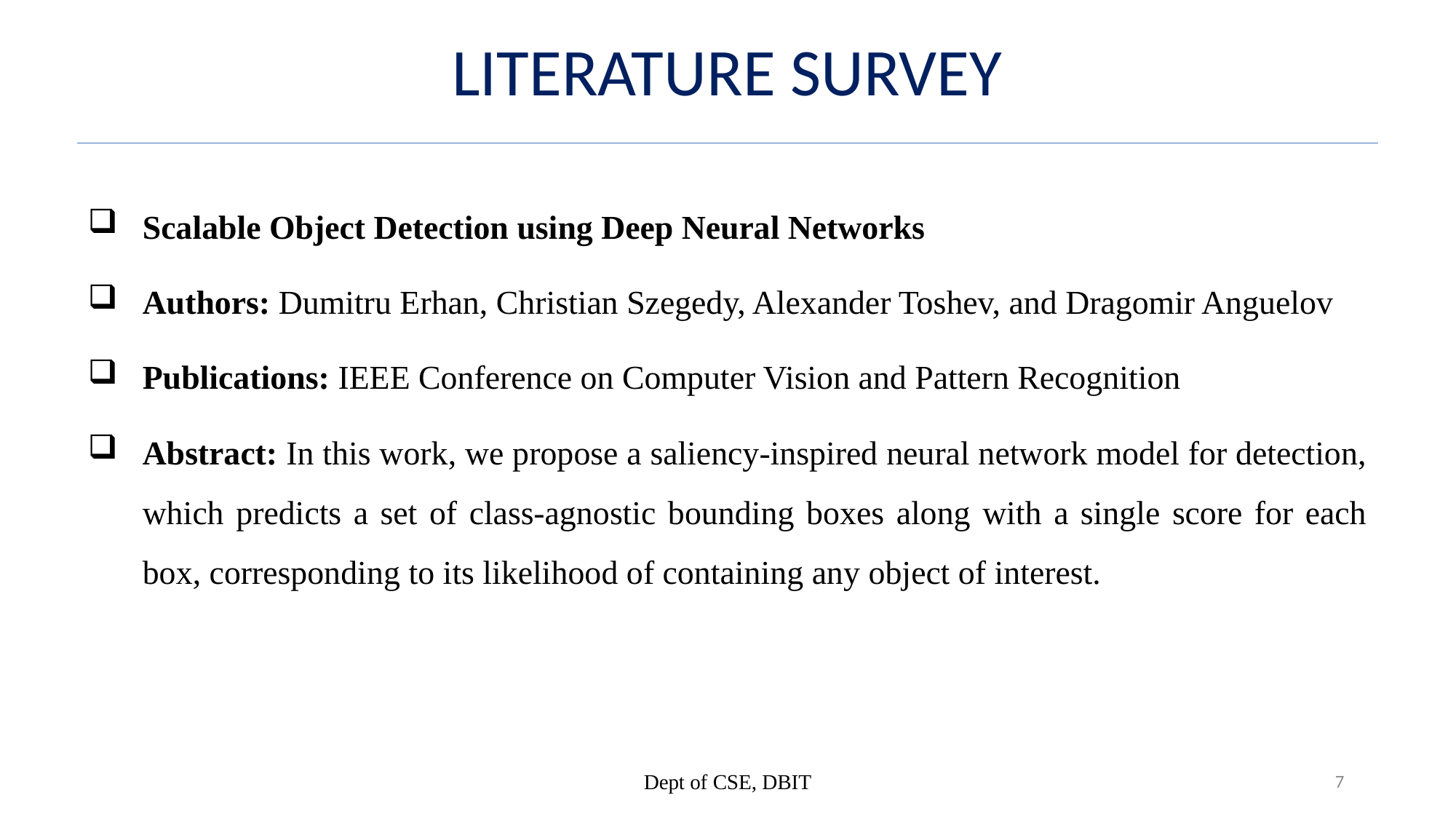

LITERATURE SURVEY
Scalable Object Detection using Deep Neural Networks
Authors: Dumitru Erhan, Christian Szegedy, Alexander Toshev, and Dragomir Anguelov
Publications: IEEE Conference on Computer Vision and Pattern Recognition
Abstract: In this work, we propose a saliency-inspired neural network model for detection, which predicts a set of class-agnostic bounding boxes along with a single score for each box, corresponding to its likelihood of containing any object of interest.
Dept of CSE, DBIT
7